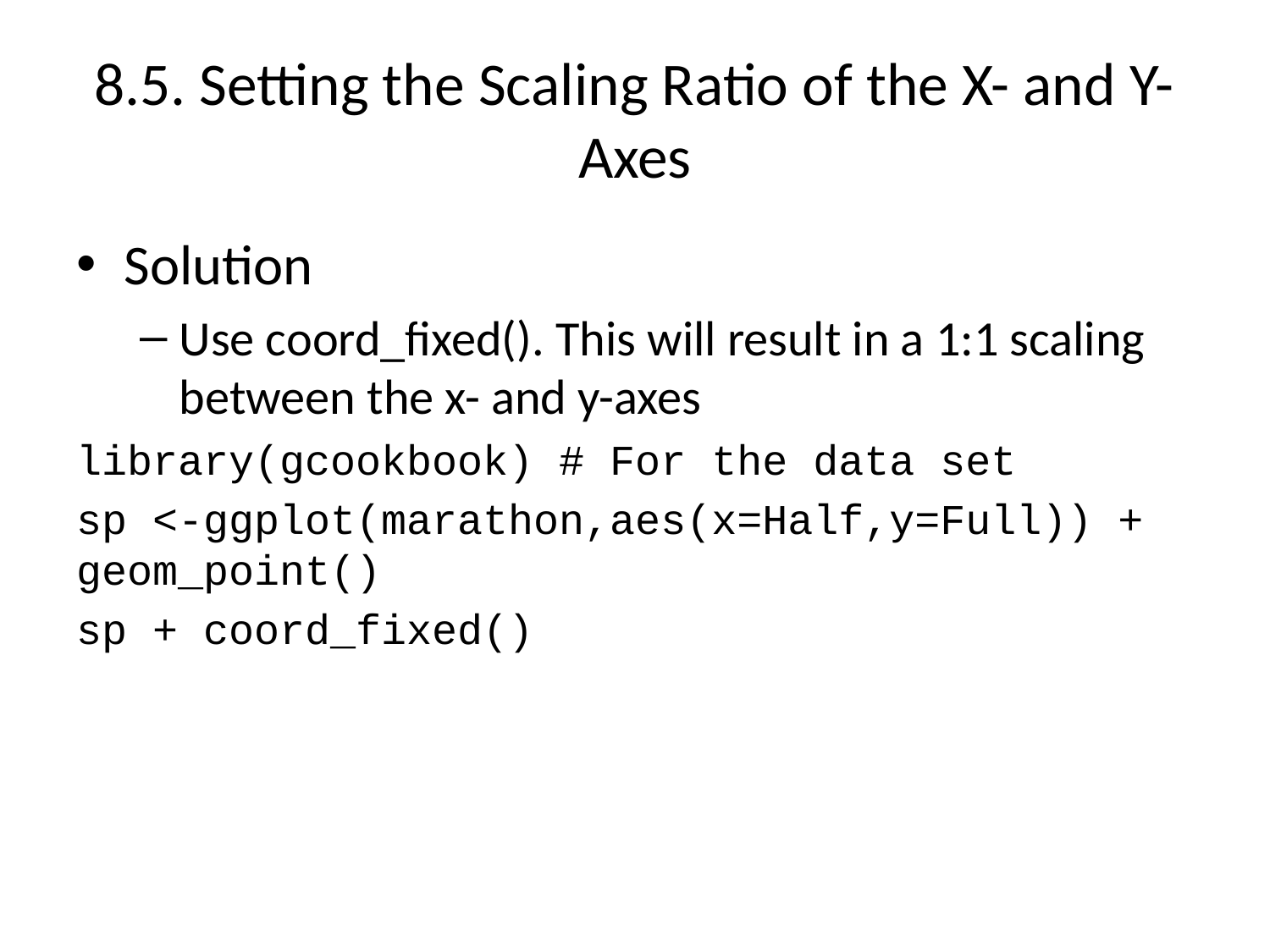

# 8.5. Setting the Scaling Ratio of the X- and Y-Axes
Solution
Use coord_fixed(). This will result in a 1:1 scaling between the x- and y-axes
library(gcookbook) # For the data set
sp <-ggplot(marathon,aes(x=Half,y=Full)) + geom_point()
sp + coord_fixed()